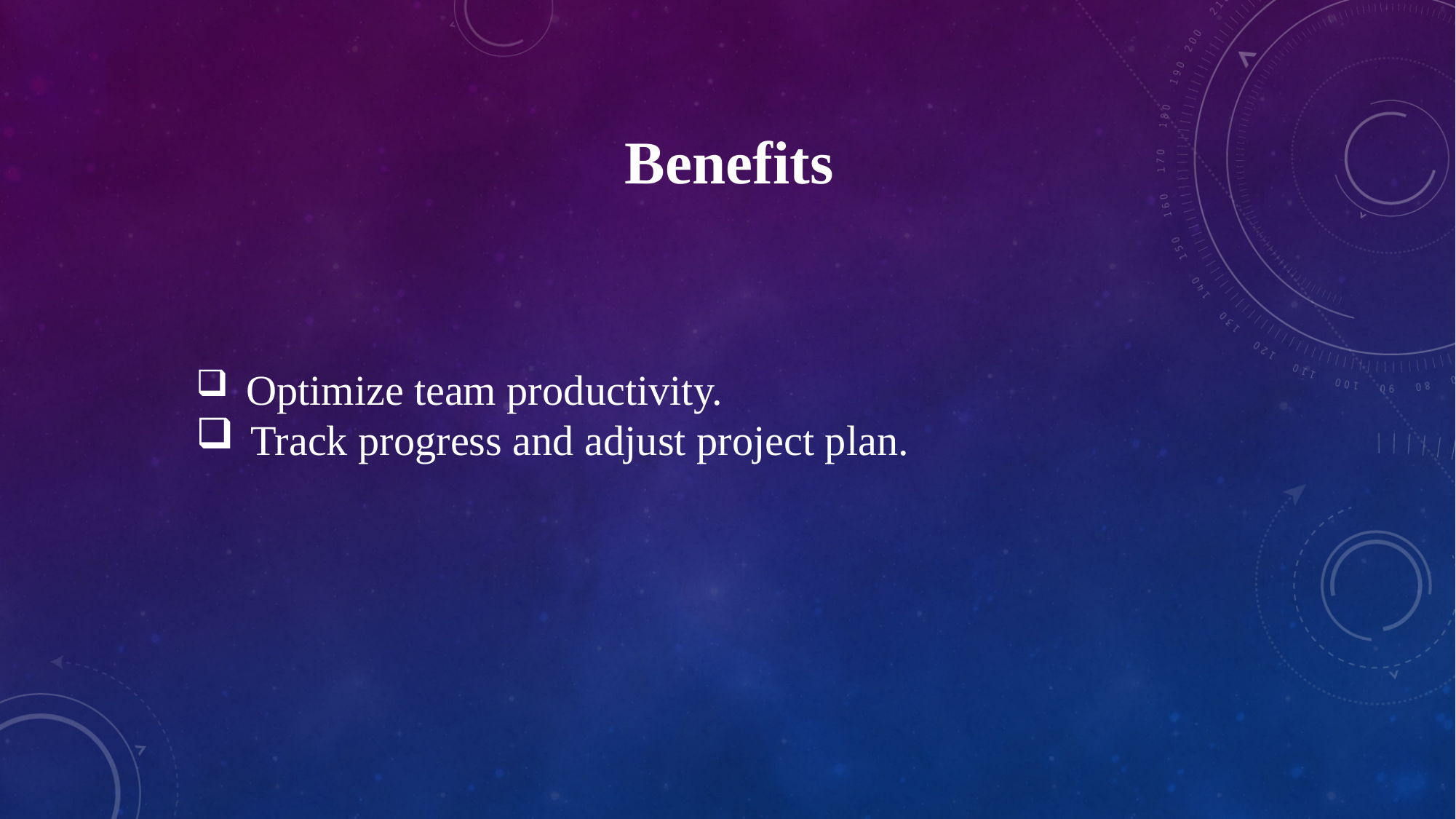

# Benefits

 Optimize team productivity.
Track progress and adjust project plan.